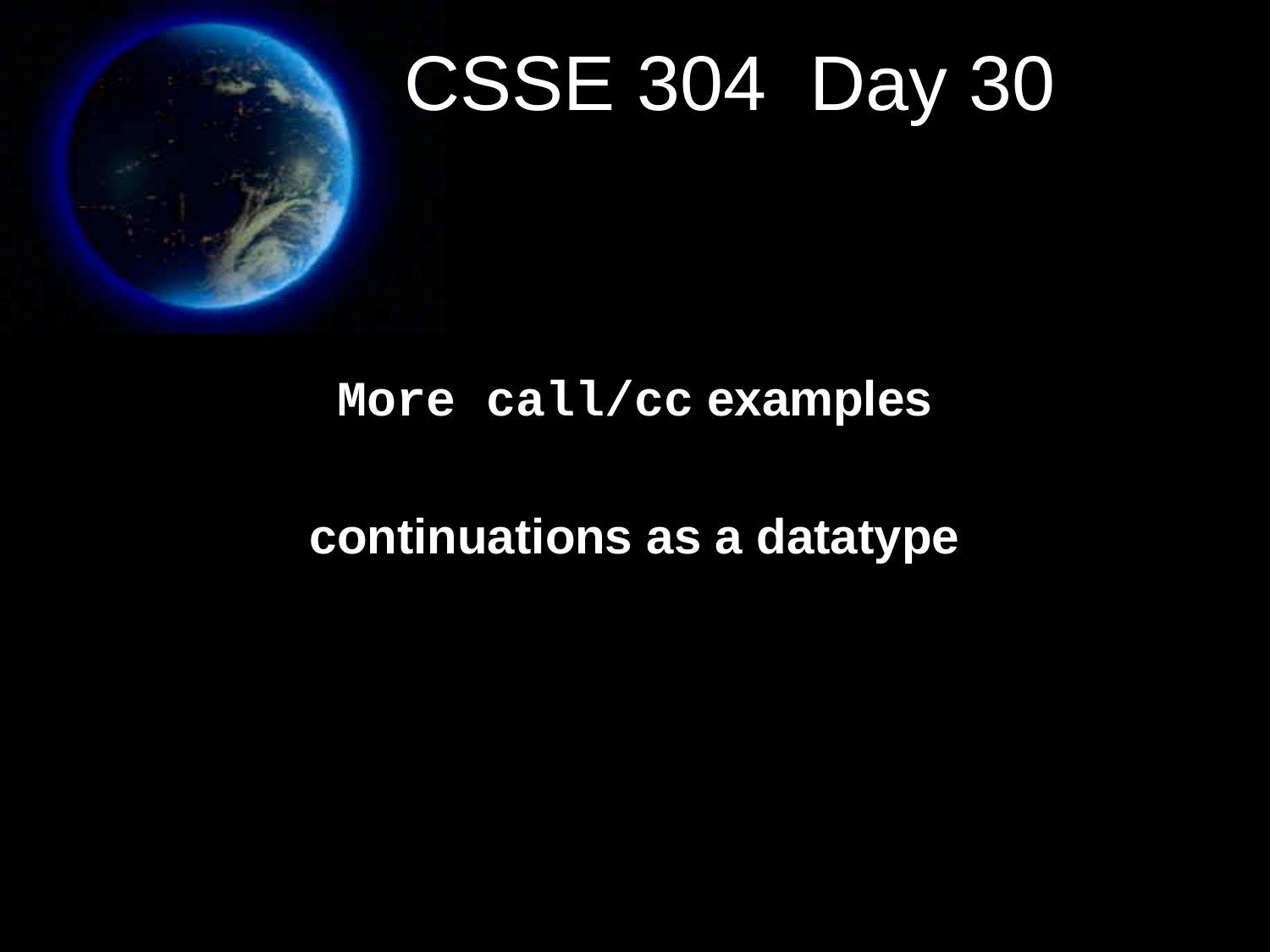

# CSSE 304  Day 30

More call/cc examples

continuations as a datatype